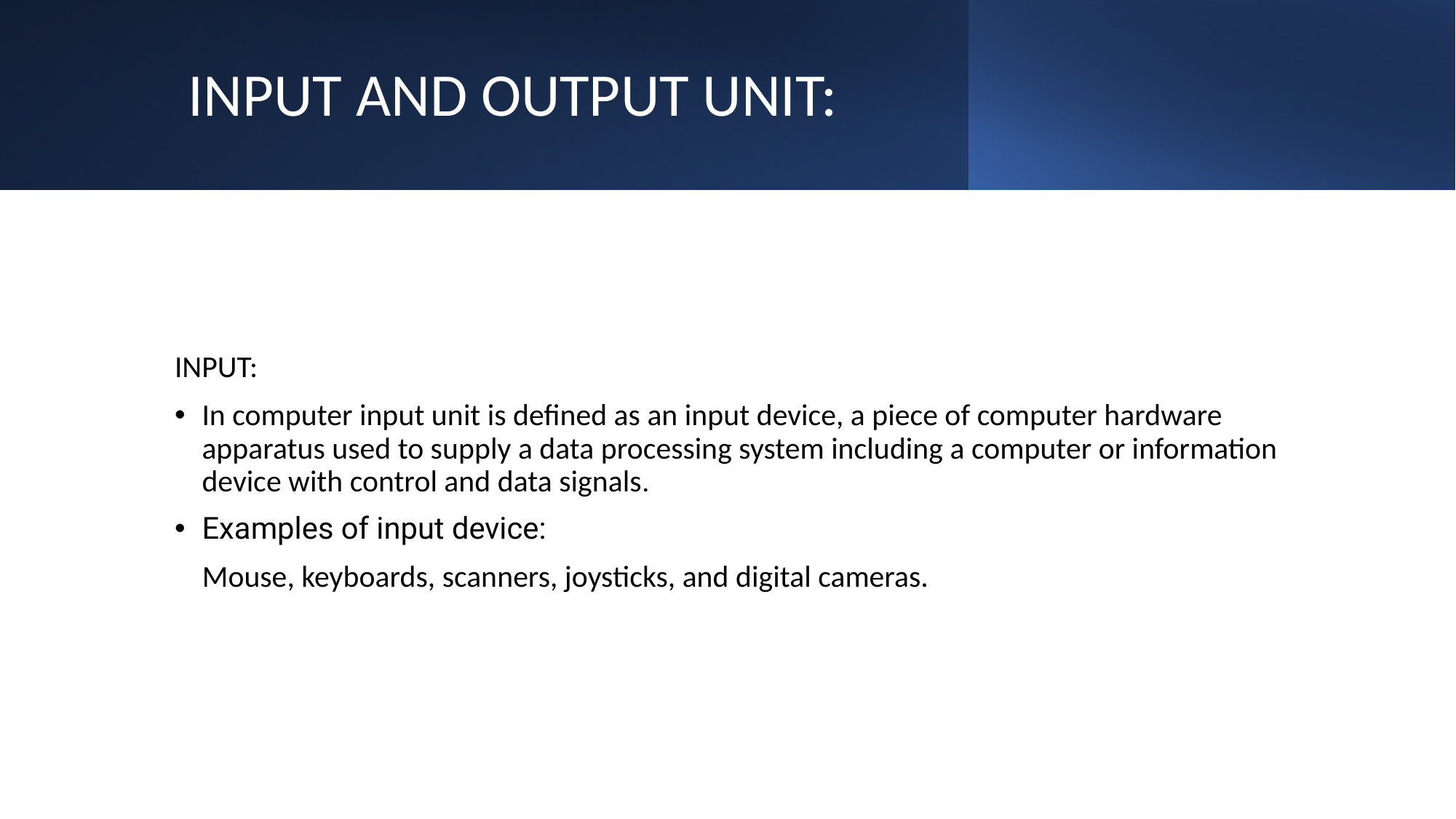

# INPUT AND OUTPUT UNIT:
INPUT:
In computer input unit is defined as an input device, a piece of computer hardware apparatus used to supply a data processing system including a computer or information device with control and data signals.
Examples of input device:
    Mouse, keyboards, scanners, joysticks, and digital cameras.